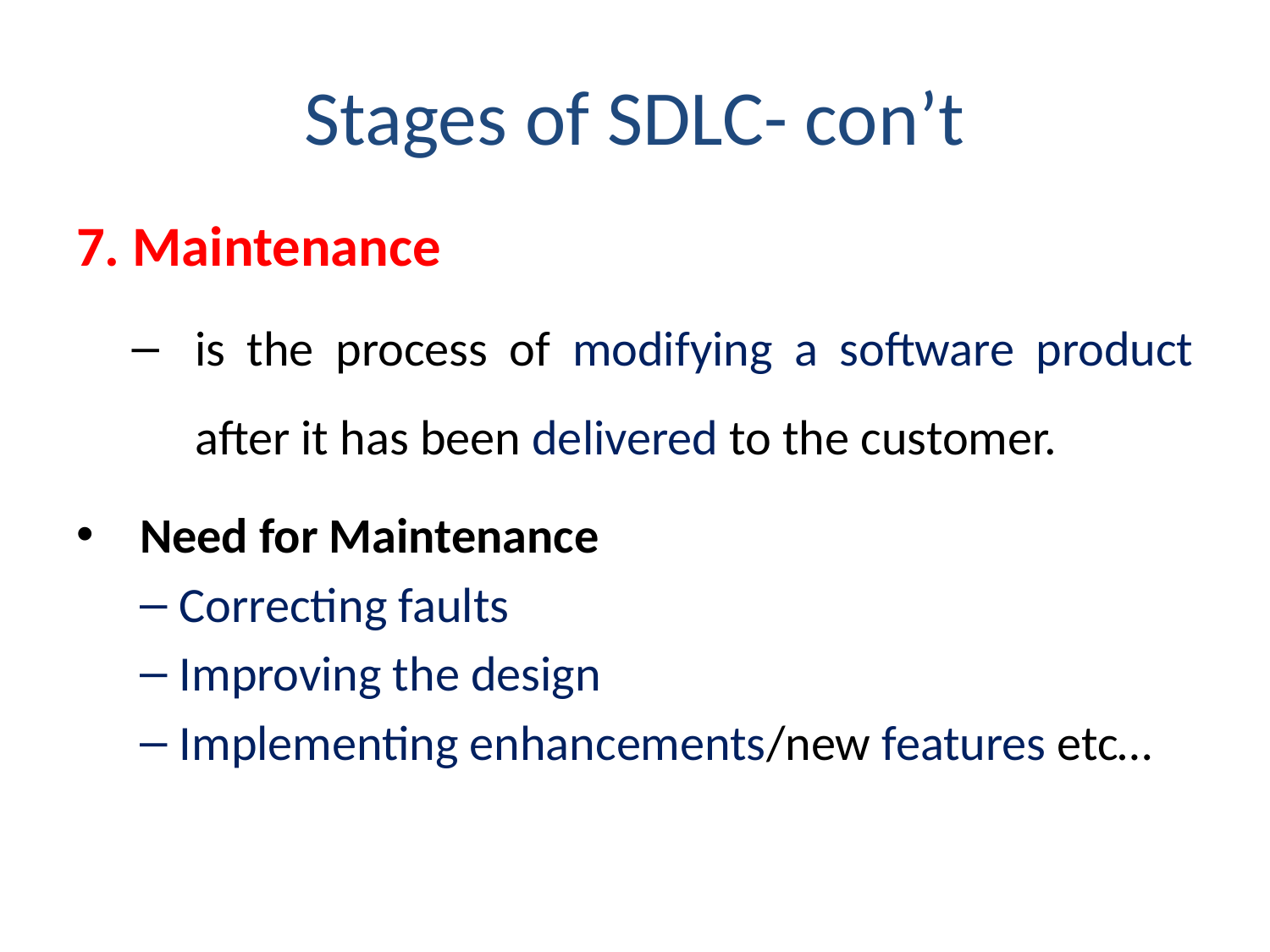

# Stages of SDLC- con’t
7. Maintenance
is the process of modifying a software product after it has been delivered to the customer.
Need for Maintenance
Correcting faults
Improving the design
Implementing enhancements/new features etc…